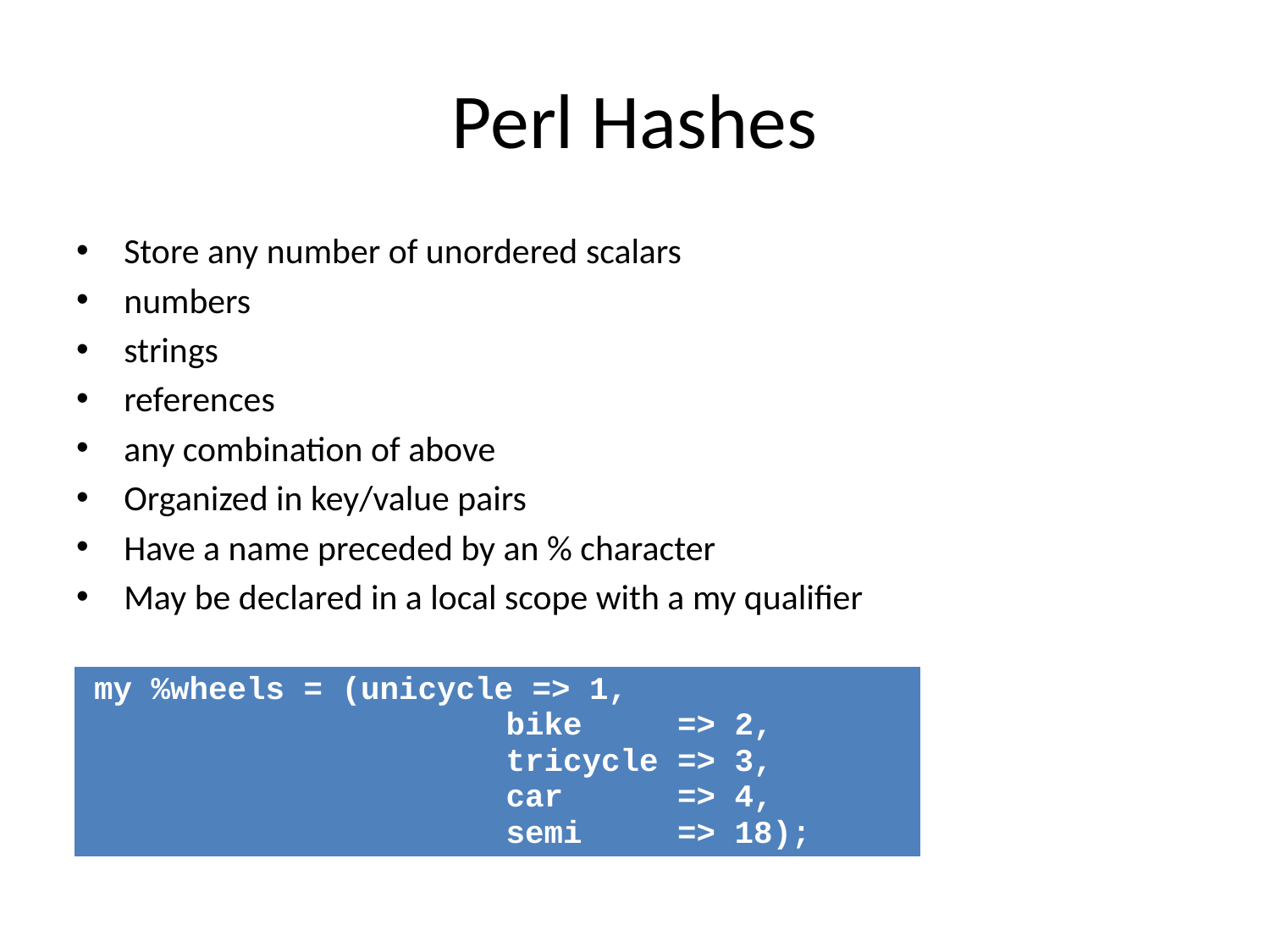

# Perl Hashes
Store any number of unordered scalars
numbers
strings
references
any combination of above
Organized in key/value pairs
Have a name preceded by an % character
May be declared in a local scope with a my qualifier
| my %wheels = (unicycle => 1, bike => 2, tricycle => 3, car => 4, semi => 18); |
| --- |